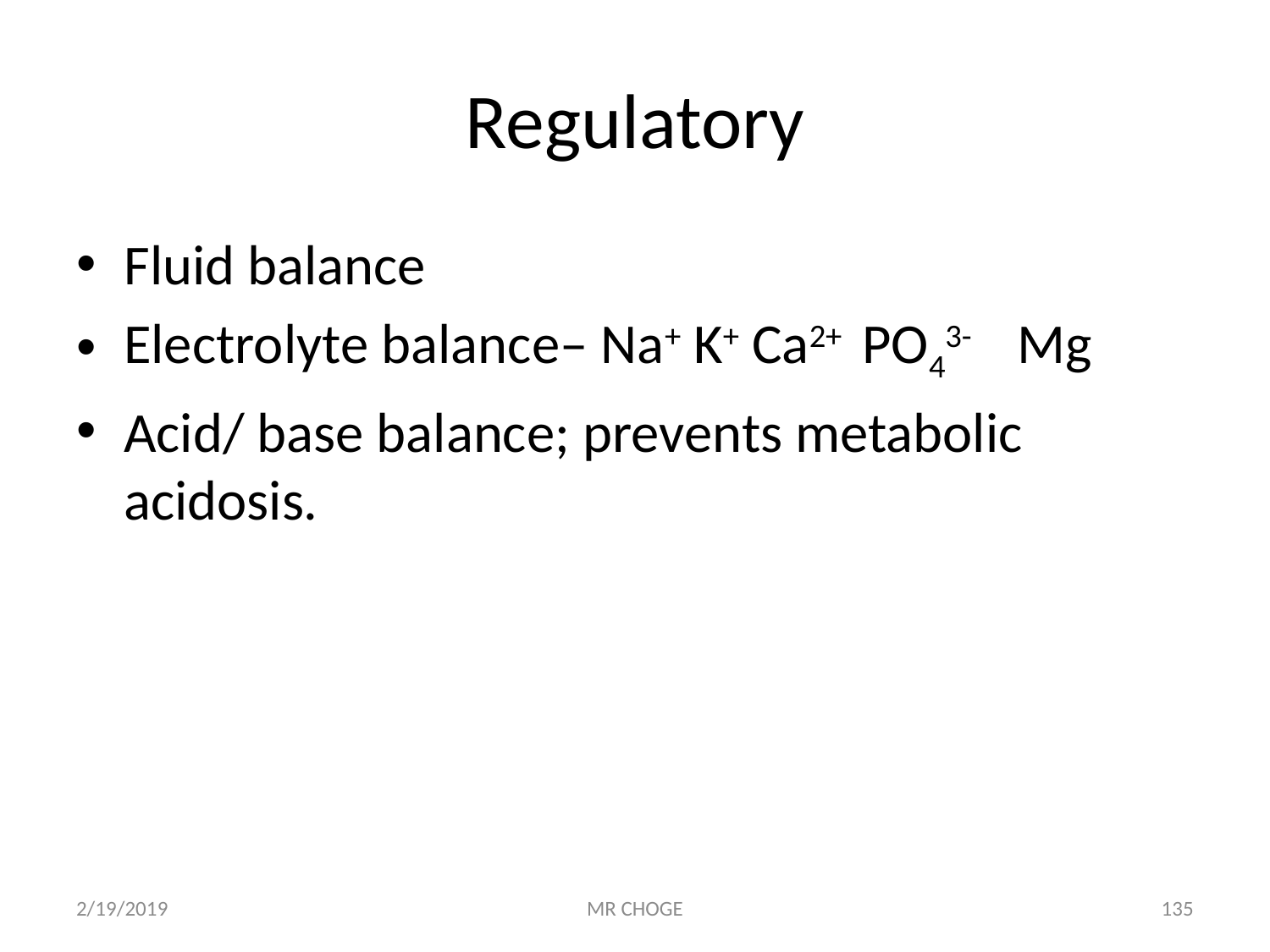

# Regulatory
Fluid balance
Electrolyte balance– Na+ K+ Ca2+  PO43-    Mg
Acid/ base balance; prevents metabolic acidosis.
2/19/2019
MR CHOGE
135